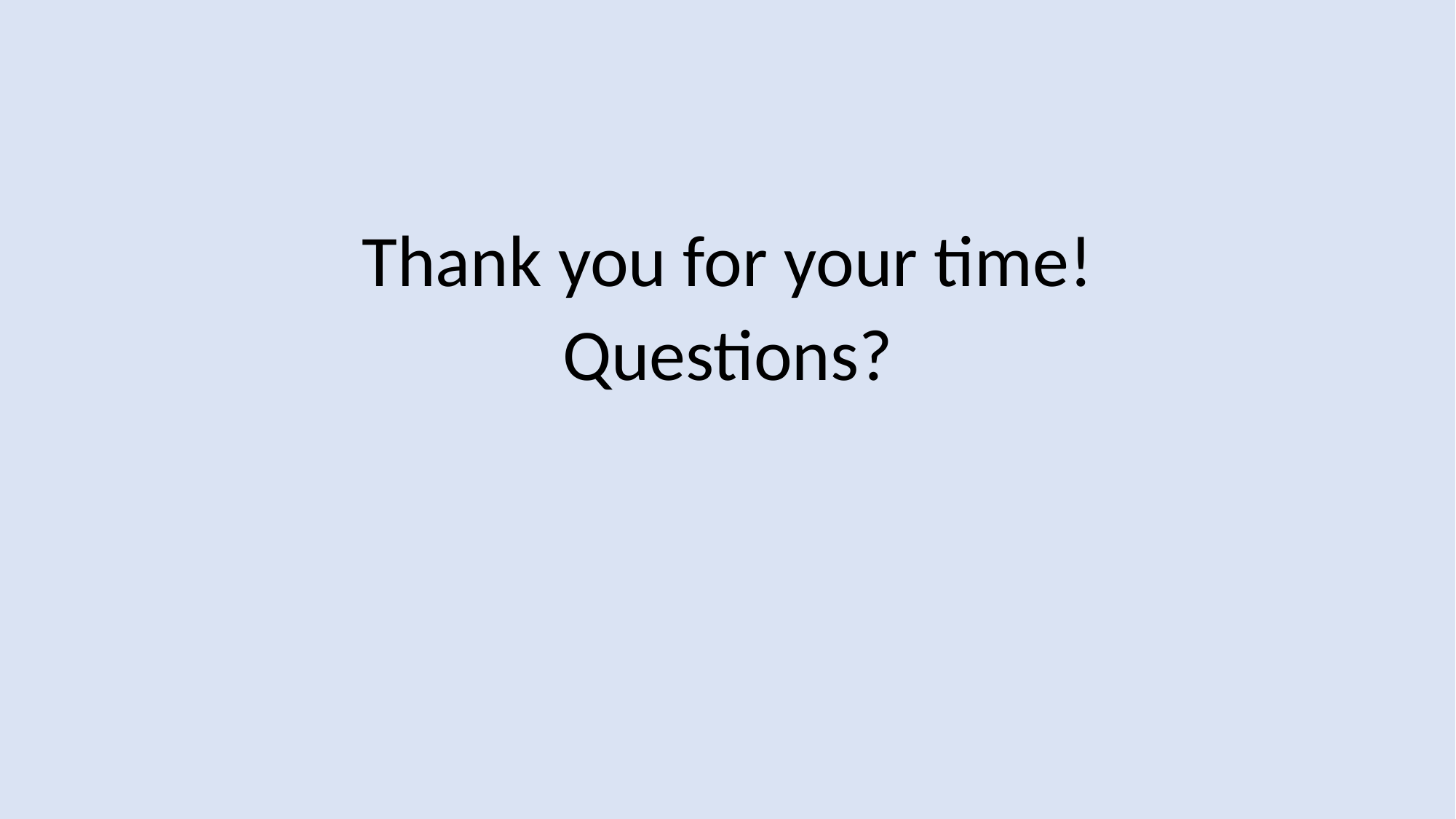

#
Thank you for your time!
Questions?